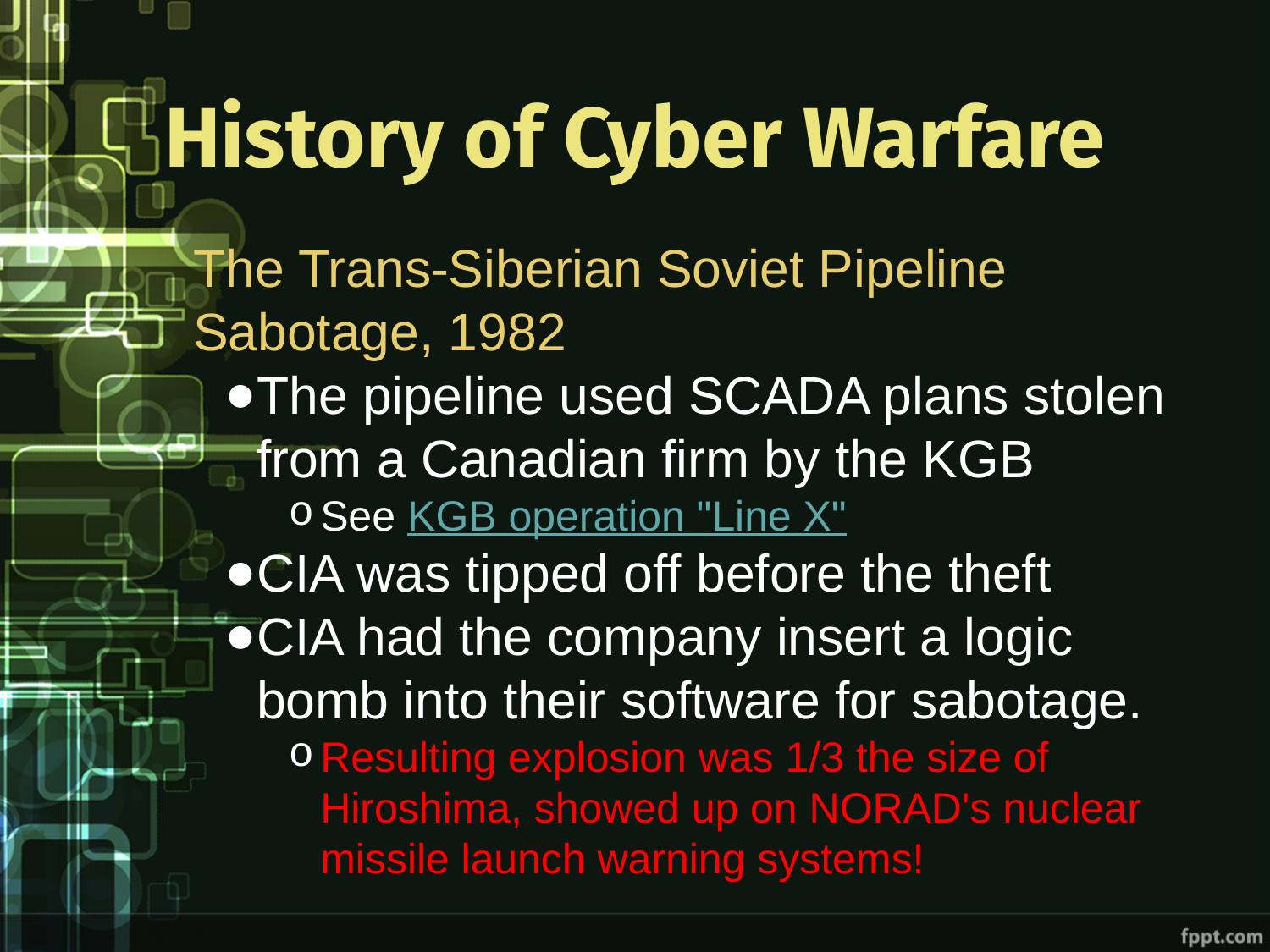

# History of Cyber Warfare
The Trans-Siberian Soviet Pipeline Sabotage, 1982
The pipeline used SCADA plans stolen from a Canadian firm by the KGB
See KGB operation "Line X"
CIA was tipped off before the theft
CIA had the company insert a logic bomb into their software for sabotage.
Resulting explosion was 1/3 the size of Hiroshima, showed up on NORAD's nuclear missile launch warning systems!